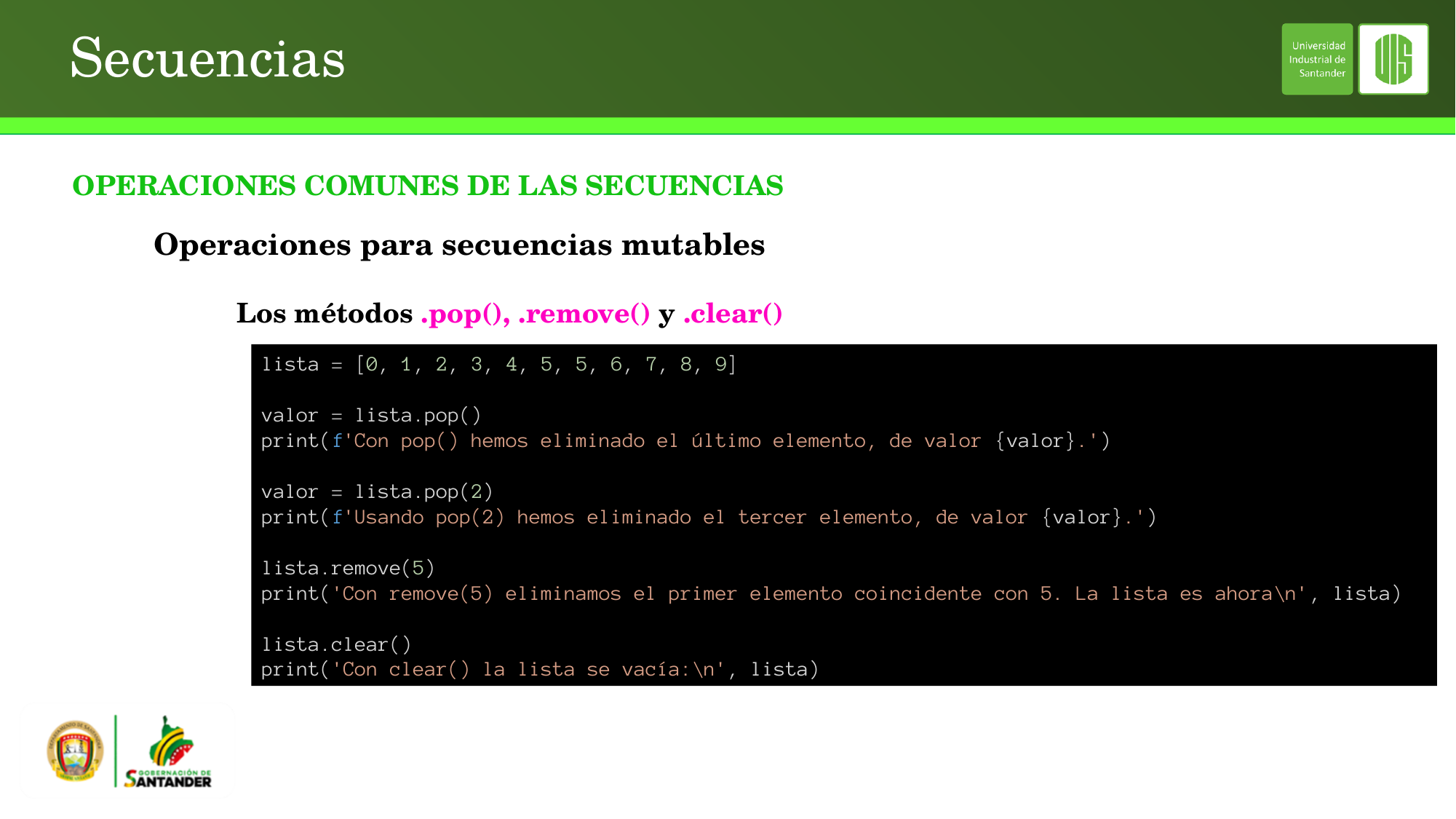

# Secuencias
OPERACIONES COMUNES DE LAS SECUENCIAS
Operaciones para secuencias mutables
Los métodos .pop(), .remove() y .clear()
lista = [0, 1, 2, 3, 4, 5, 5, 6, 7, 8, 9]
valor = lista.pop()
print(f'Con pop() hemos eliminado el último elemento, de valor {valor}.')
valor = lista.pop(2)
print(f'Usando pop(2) hemos eliminado el tercer elemento, de valor {valor}.')
lista.remove(5)
print('Con remove(5) eliminamos el primer elemento coincidente con 5. La lista es ahora\n', lista)
lista.clear()
print('Con clear() la lista se vacía:\n', lista)